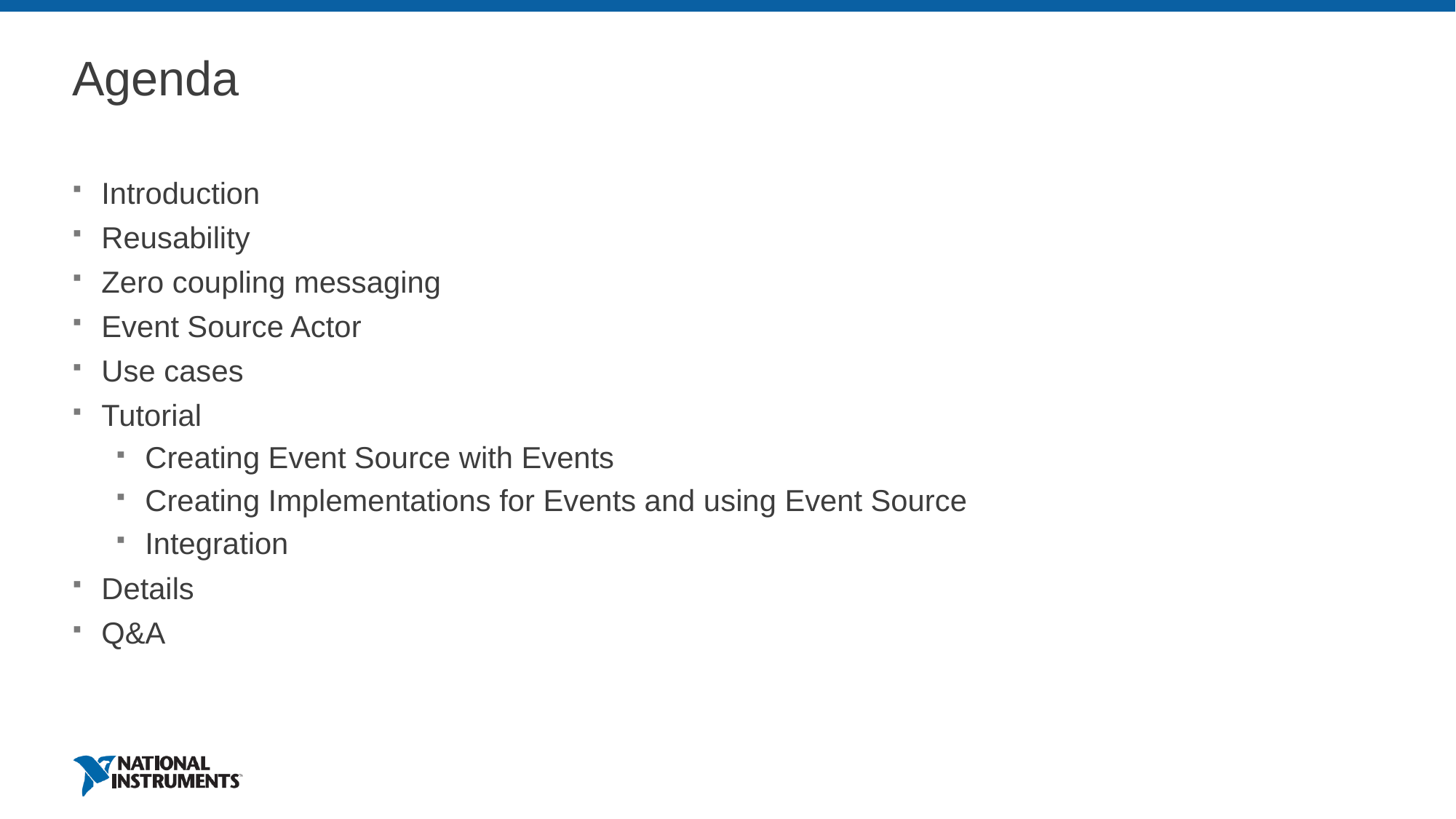

# Agenda

Introduction
Reusability
Zero coupling messaging
Event Source Actor
Use cases
Tutorial
Creating Event Source with Events
Creating Implementations for Events and using Event Source
Integration
Details
Q&A